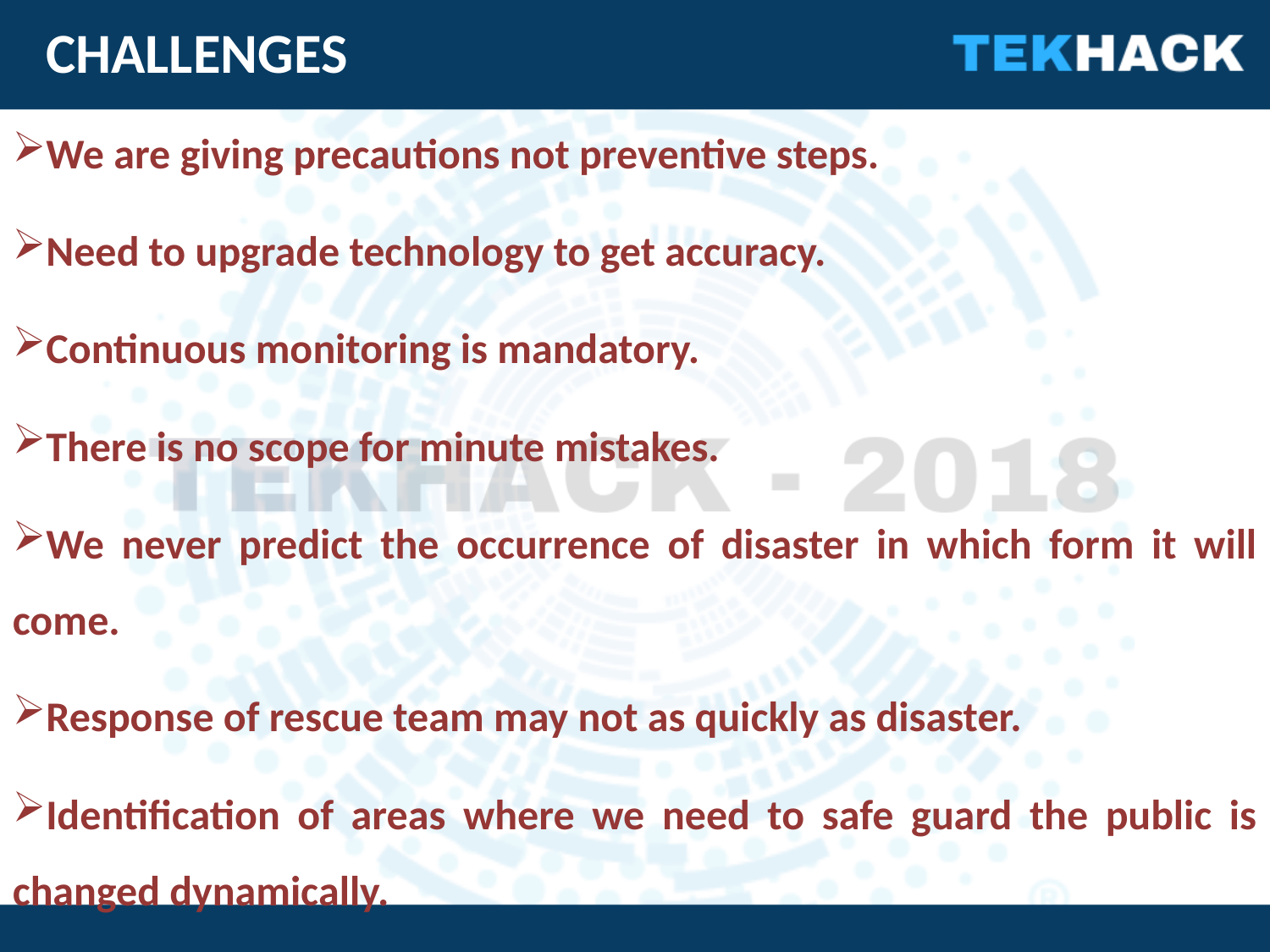

CHALLENGES
We are giving precautions not preventive steps.
Need to upgrade technology to get accuracy.
Continuous monitoring is mandatory.
There is no scope for minute mistakes.
We never predict the occurrence of disaster in which form it will come.
Response of rescue team may not as quickly as disaster.
Identification of areas where we need to safe guard the public is changed dynamically.